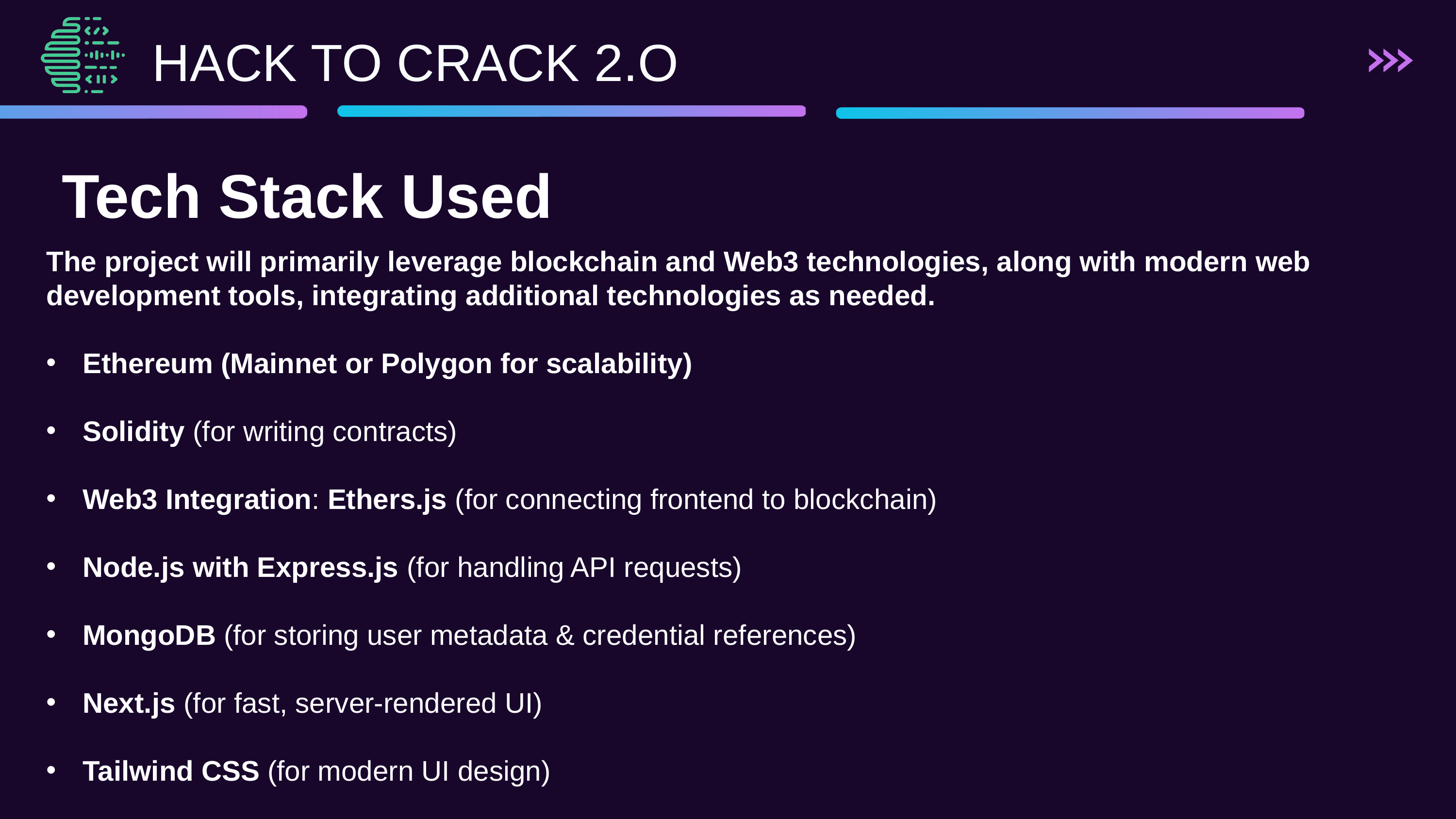

HACK TO CRACK 2.O

Tech Stack Used
The project will primarily leverage blockchain and Web3 technologies, along with modern web development tools, integrating additional technologies as needed.

Ethereum (Mainnet or Polygon for scalability)

Solidity (for writing contracts)

Web3 Integration: Ethers.js (for connecting frontend to blockchain)

Node.js with Express.js (for handling API requests)

MongoDB (for storing user metadata & credential references)

Next.js (for fast, server-rendered UI)

Tailwind CSS (for modern UI design)